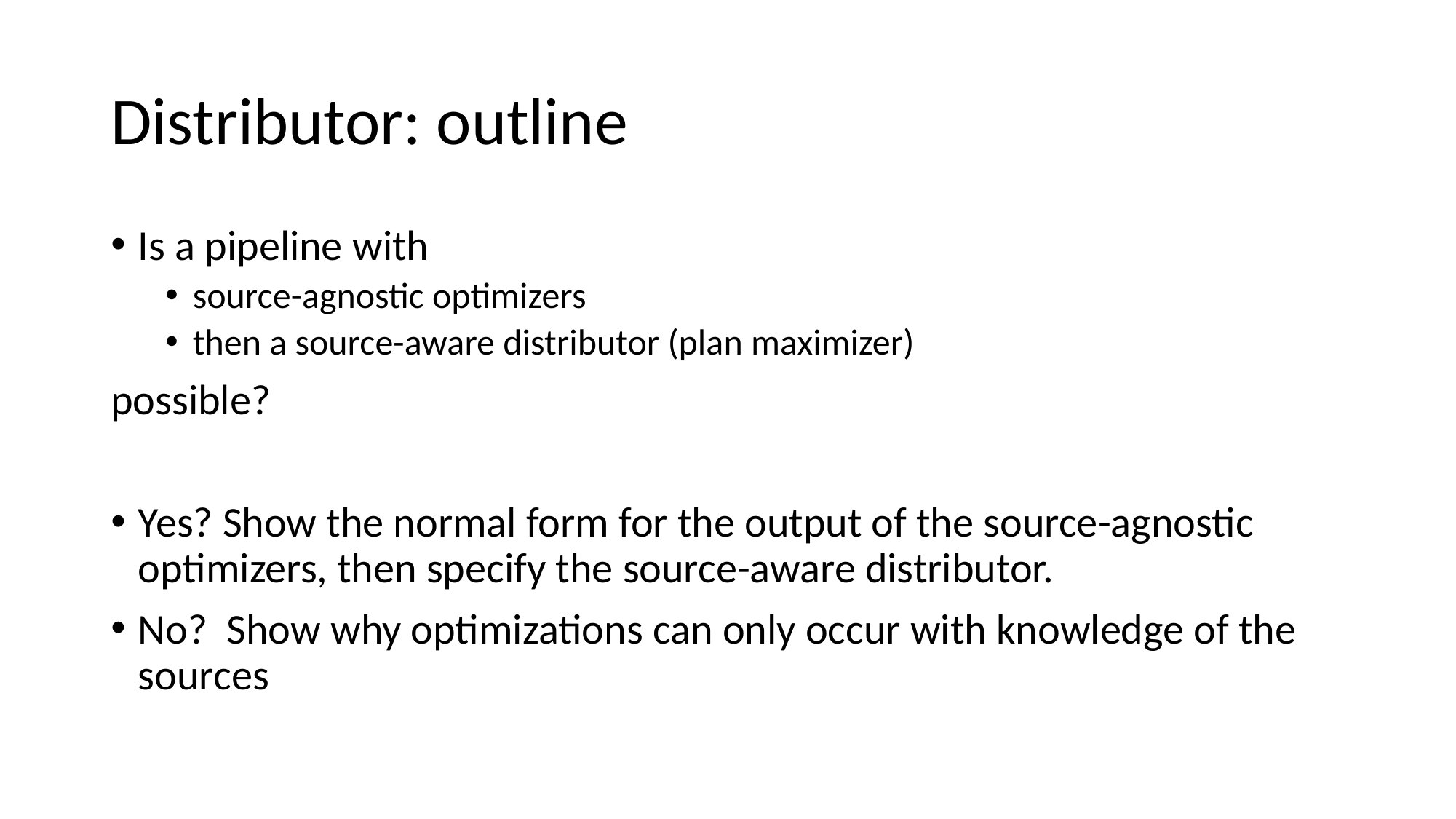

# Distributor: outline
Is a pipeline with
source-agnostic optimizers
then a source-aware distributor (plan maximizer)
possible?

Yes? Show the normal form for the output of the source-agnostic optimizers, then specify the source-aware distributor.
No?  Show why optimizations can only occur with knowledge of the sources